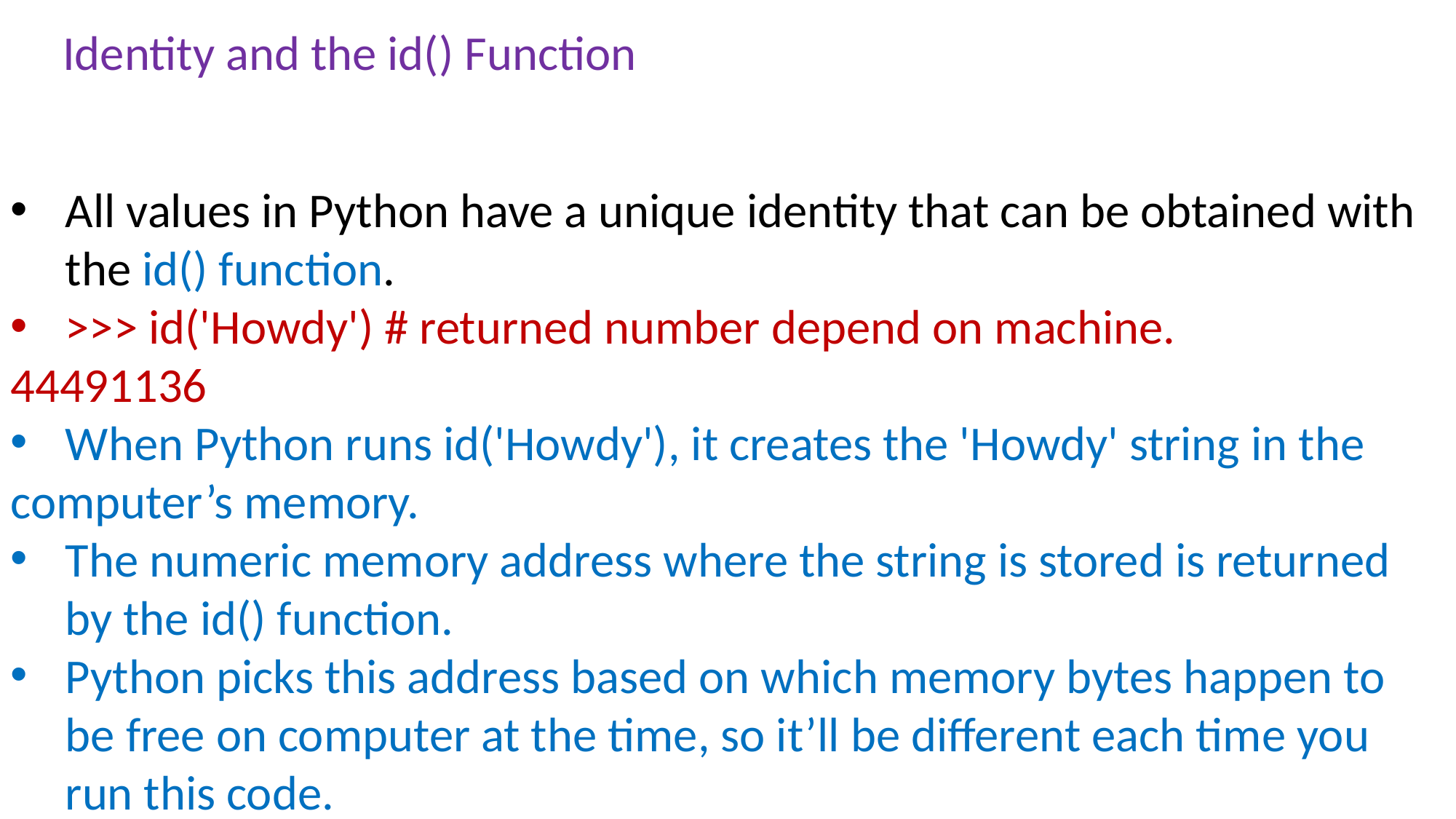

# Identity and the id() Function
All values in Python have a unique identity that can be obtained with the id() function.
>>> id('Howdy') # returned number depend on machine.
44491136
When Python runs id('Howdy'), it creates the 'Howdy' string in the
computer’s memory.
The numeric memory address where the string is stored is returned by the id() function.
Python picks this address based on which memory bytes happen to be free on computer at the time, so it’ll be different each time you run this code.